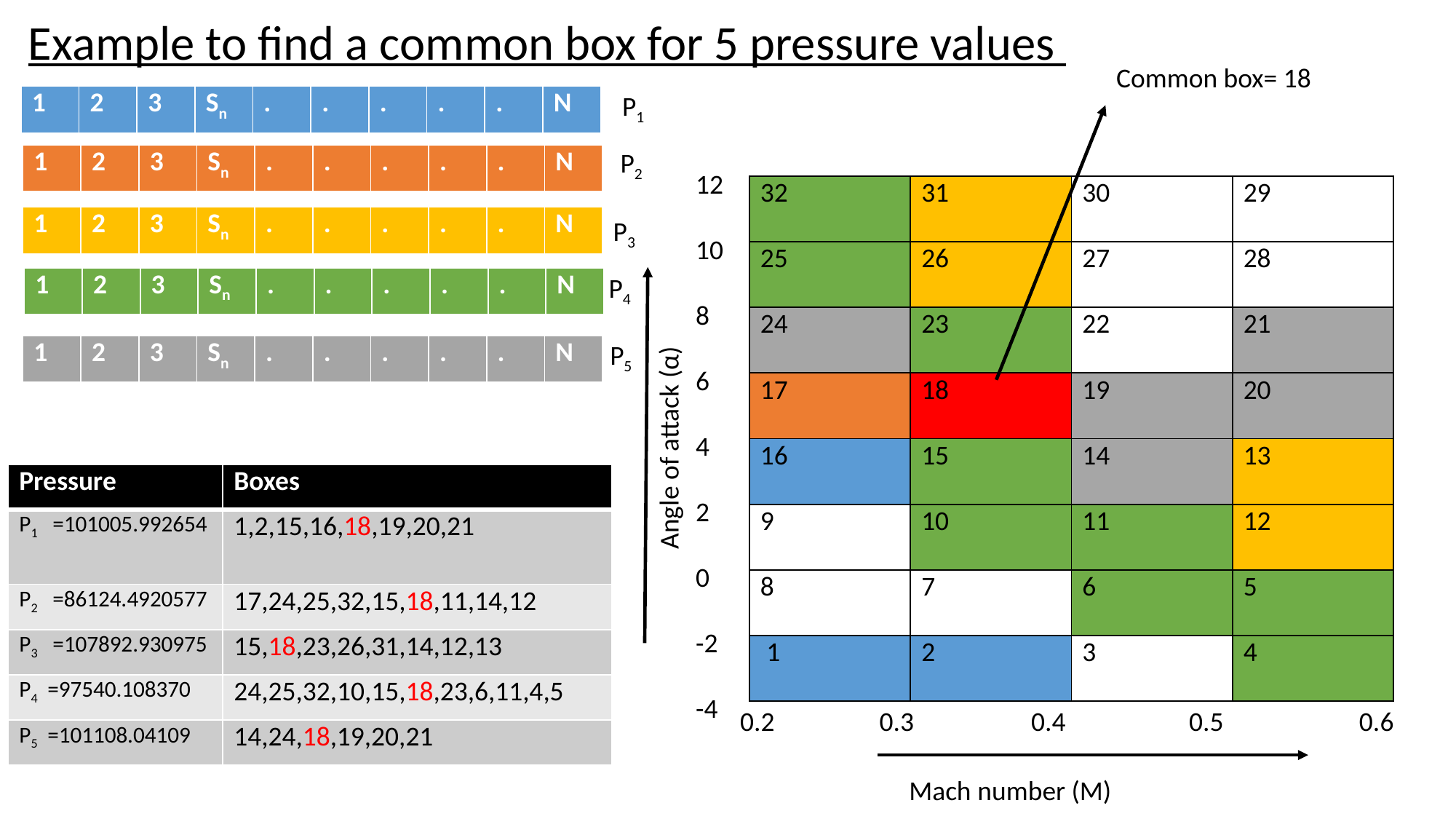

# Example to find a common box for 5 pressure values
Common box= 18

P1
| 1 | 2 | 3 | Sn | . | . | . | . | . | N |
| --- | --- | --- | --- | --- | --- | --- | --- | --- | --- |
P2
| 1 | 2 | 3 | Sn | . | . | . | . | . | N |
| --- | --- | --- | --- | --- | --- | --- | --- | --- | --- |
12

10

8

6

4

2

0

-2

-4

| 32 | 31 | 30 | 29 |
| --- | --- | --- | --- |
| 25 | 26 | 27 | 28 |
| 24 | 23 | 22 | 21 |
| 17 | 18 | 19 | 20 |
| 16 | 15 | 14 | 13 |
| 9 | 10 | 11 | 12 |
| 8 | 7 | 6 | 5 |
| 1 | 2 | 3 | 4 |
| 1 | 2 | 3 | Sn | . | . | . | . | . | N |
| --- | --- | --- | --- | --- | --- | --- | --- | --- | --- |
P3
P4
| 1 | 2 | 3 | Sn | . | . | . | . | . | N |
| --- | --- | --- | --- | --- | --- | --- | --- | --- | --- |
P5
| 1 | 2 | 3 | Sn | . | . | . | . | . | N |
| --- | --- | --- | --- | --- | --- | --- | --- | --- | --- |
Angle of attack (α)
| Pressure | Boxes |
| --- | --- |
| P1 =101005.992654 | 1,2,15,16,18,19,20,21 |
| P2 =86124.4920577 | 17,24,25,32,15,18,11,14,12 |
| P3 =107892.930975 | 15,18,23,26,31,14,12,13 |
| P4 =97540.108370 | 24,25,32,10,15,18,23,6,11,4,5 |
| P5 =101108.04109 | 14,24,18,19,20,21 |
0.2                 0.3                   0.4                    0.5                      0.6
Mach number (M)